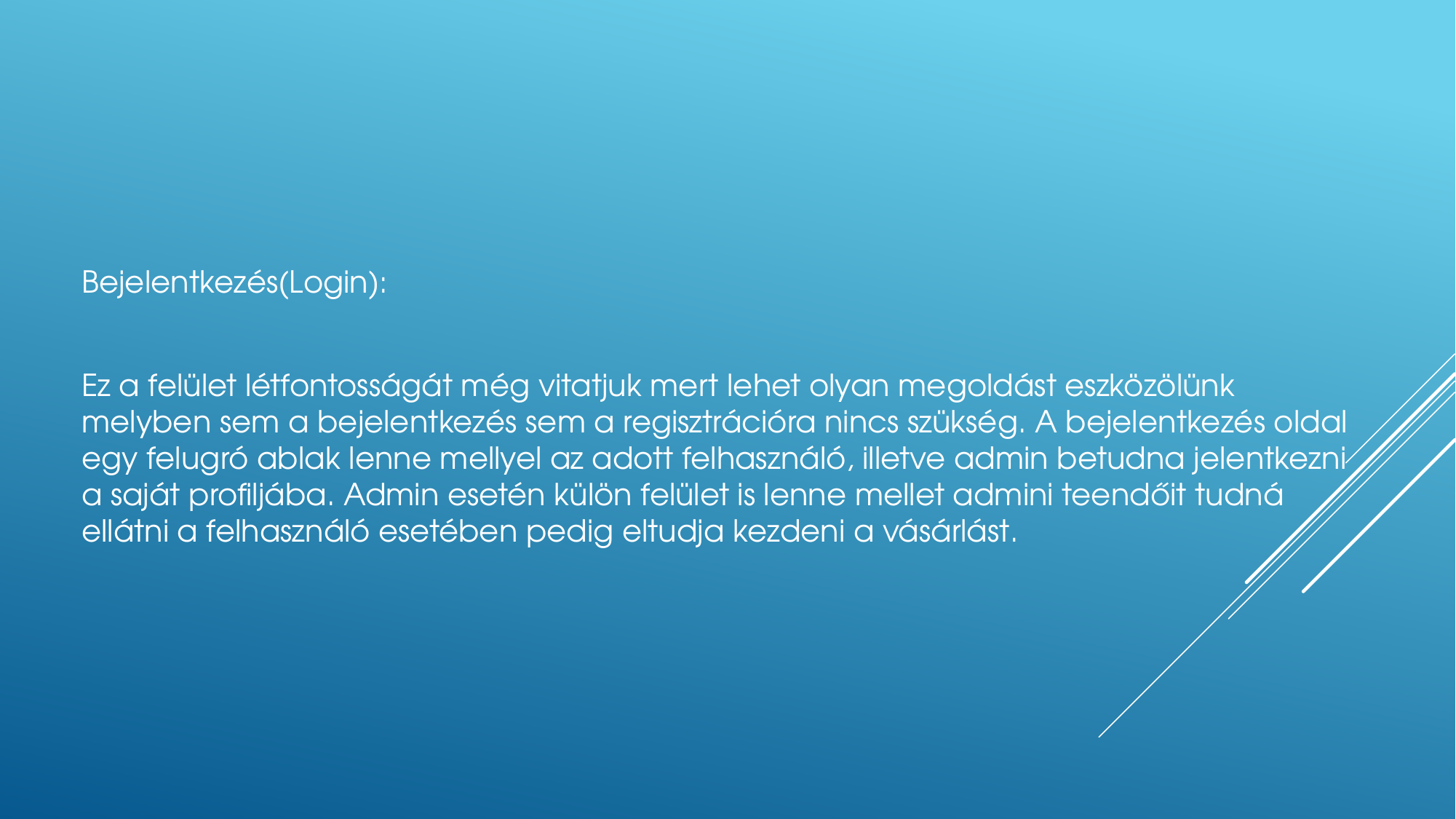

Bejelentkezés(Login):

Ez a felület létfontosságát még vitatjuk mert lehet olyan megoldást eszközölünk melyben sem a bejelentkezés sem a regisztrációra nincs szükség. A bejelentkezés oldal egy felugró ablak lenne mellyel az adott felhasználó, illetve admin betudna jelentkezni a saját profiljába. Admin esetén külön felület is lenne mellet admini teendőit tudná ellátni a felhasználó esetében pedig eltudja kezdeni a vásárlást.